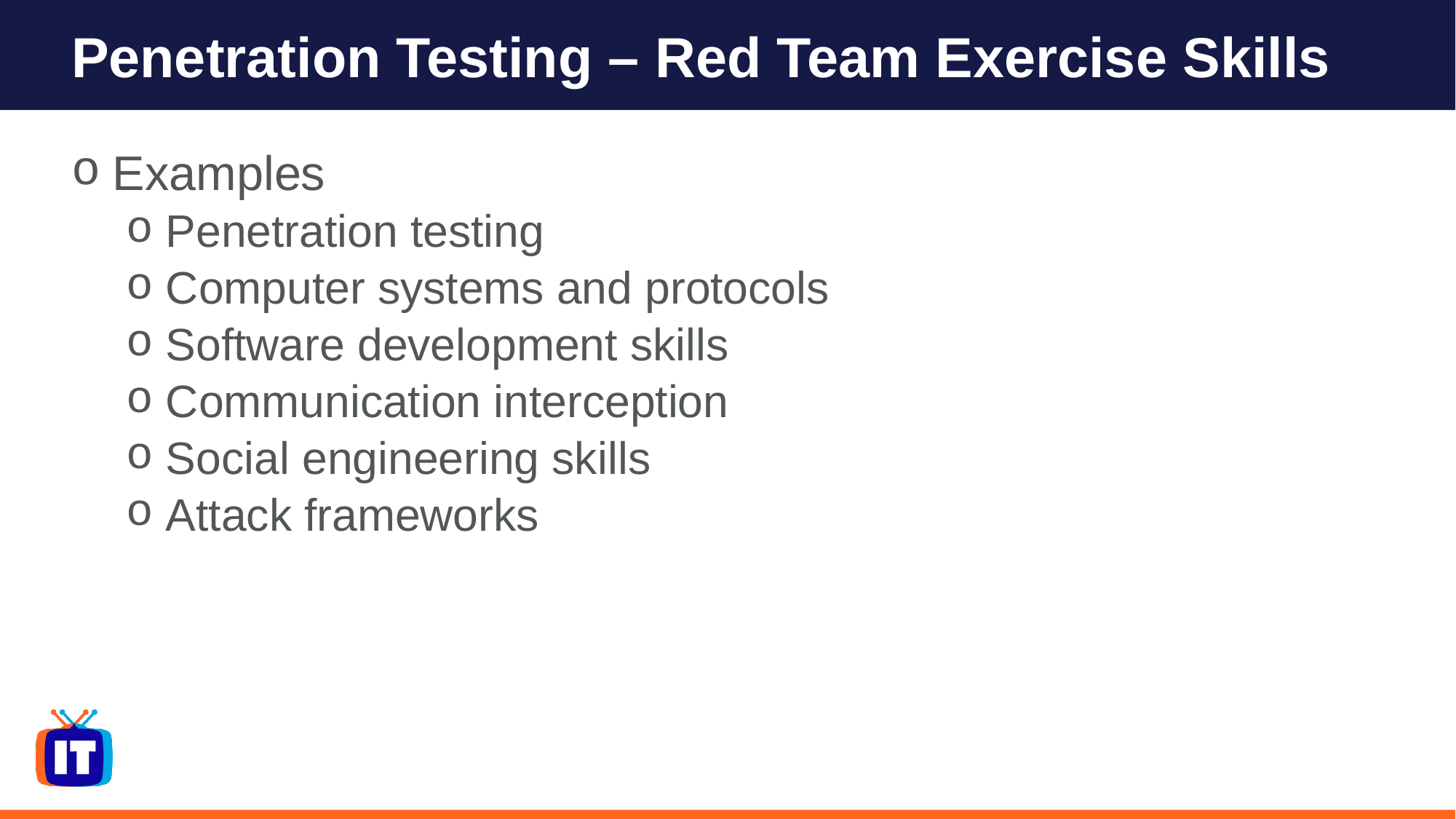

# Penetration Testing – Red Team Exercise Skills
Examples
 Penetration testing
 Computer systems and protocols
 Software development skills
 Communication interception
 Social engineering skills
 Attack frameworks